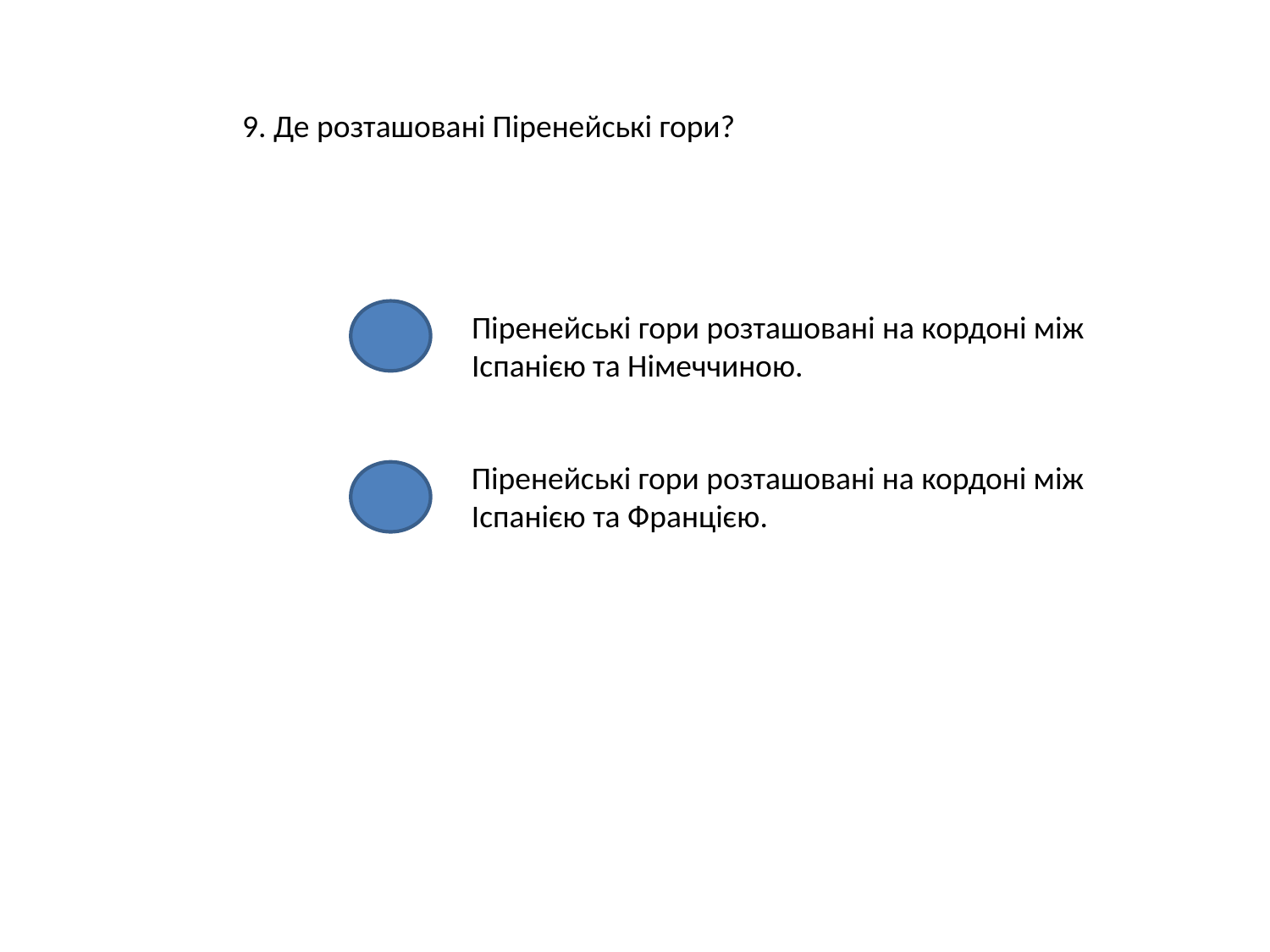

9. Де розташовані Піренейські гори?

Піренейські гори розташовані на кордоні між
Іспанією та Німеччиною.

Піренейські гори розташовані на кордоні між
Іспанією та Францією.